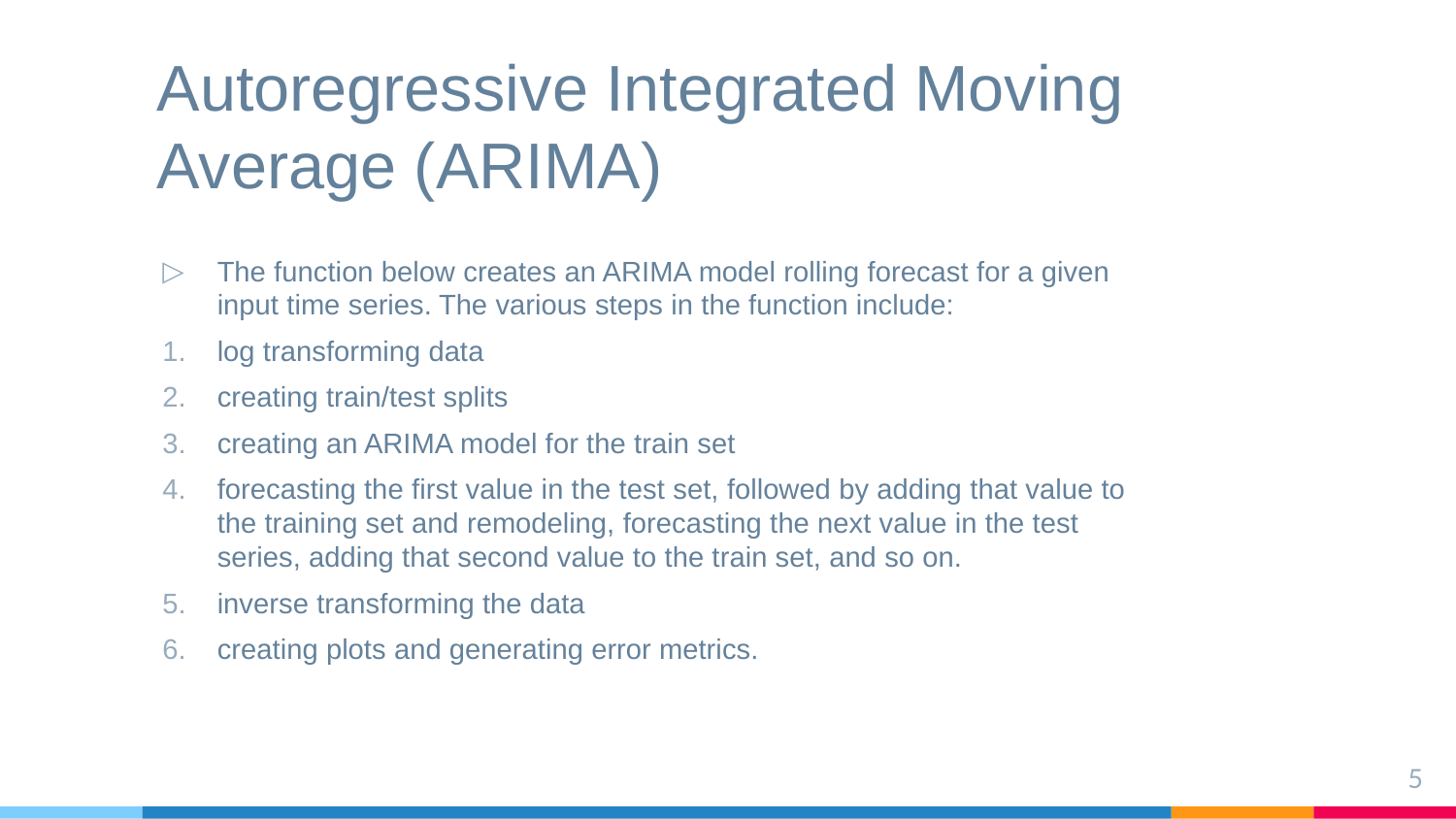

# Autoregressive Integrated Moving Average (ARIMA)

The function below creates an ARIMA model rolling forecast for a given input time series. The various steps in the function include:
log transforming data
creating train/test splits
creating an ARIMA model for the train set
forecasting the first value in the test set, followed by adding that value to the training set and remodeling, forecasting the next value in the test series, adding that second value to the train set, and so on.
inverse transforming the data
creating plots and generating error metrics.

5